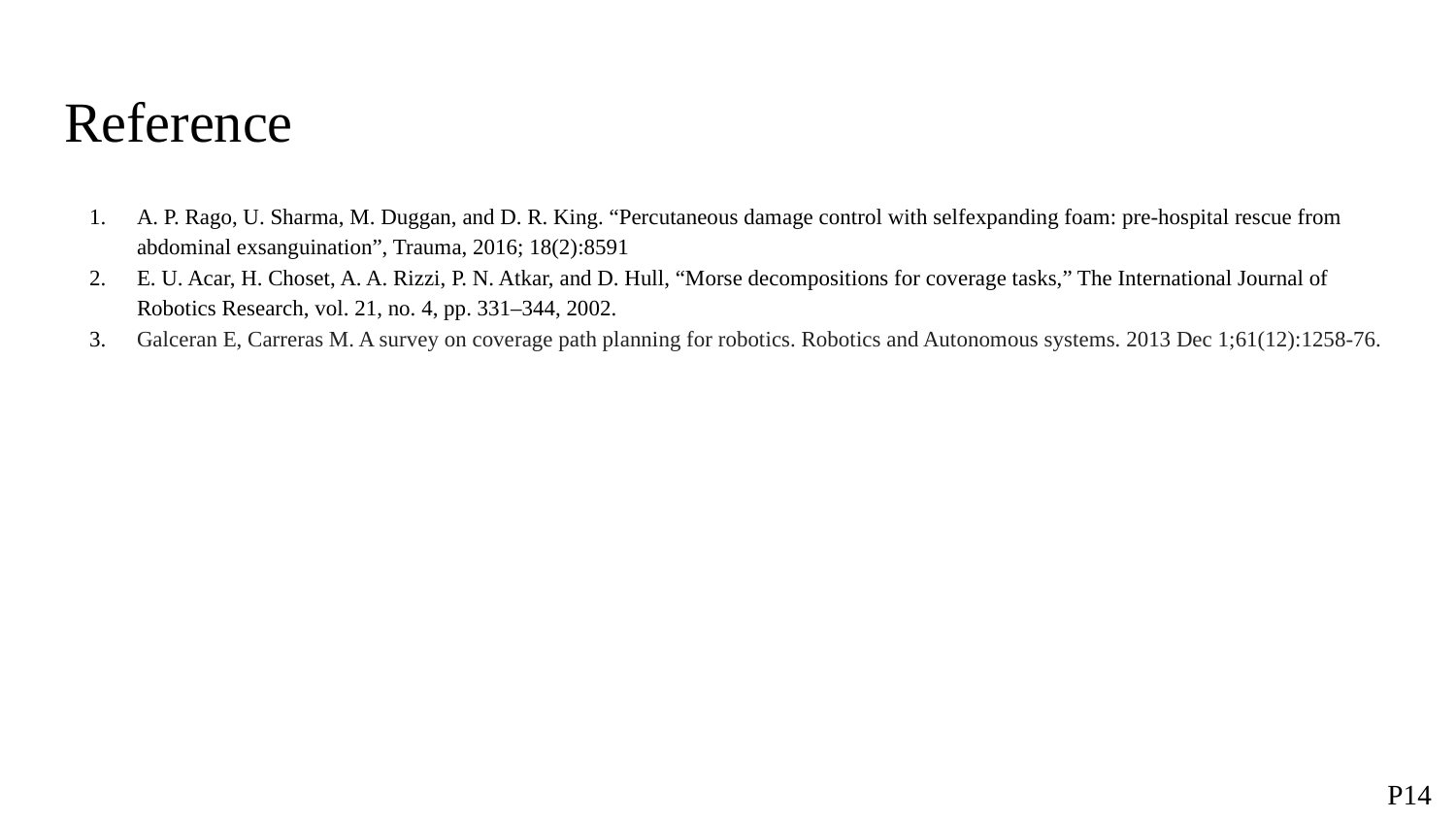

# Reference
A. P. Rago, U. Sharma, M. Duggan, and D. R. King. “Percutaneous damage control with selfexpanding foam: pre-hospital rescue from abdominal exsanguination”, Trauma, 2016; 18(2):8591
E. U. Acar, H. Choset, A. A. Rizzi, P. N. Atkar, and D. Hull, “Morse decompositions for coverage tasks,” The International Journal of Robotics Research, vol. 21, no. 4, pp. 331–344, 2002.
Galceran E, Carreras M. A survey on coverage path planning for robotics. Robotics and Autonomous systems. 2013 Dec 1;61(12):1258-76.
P14